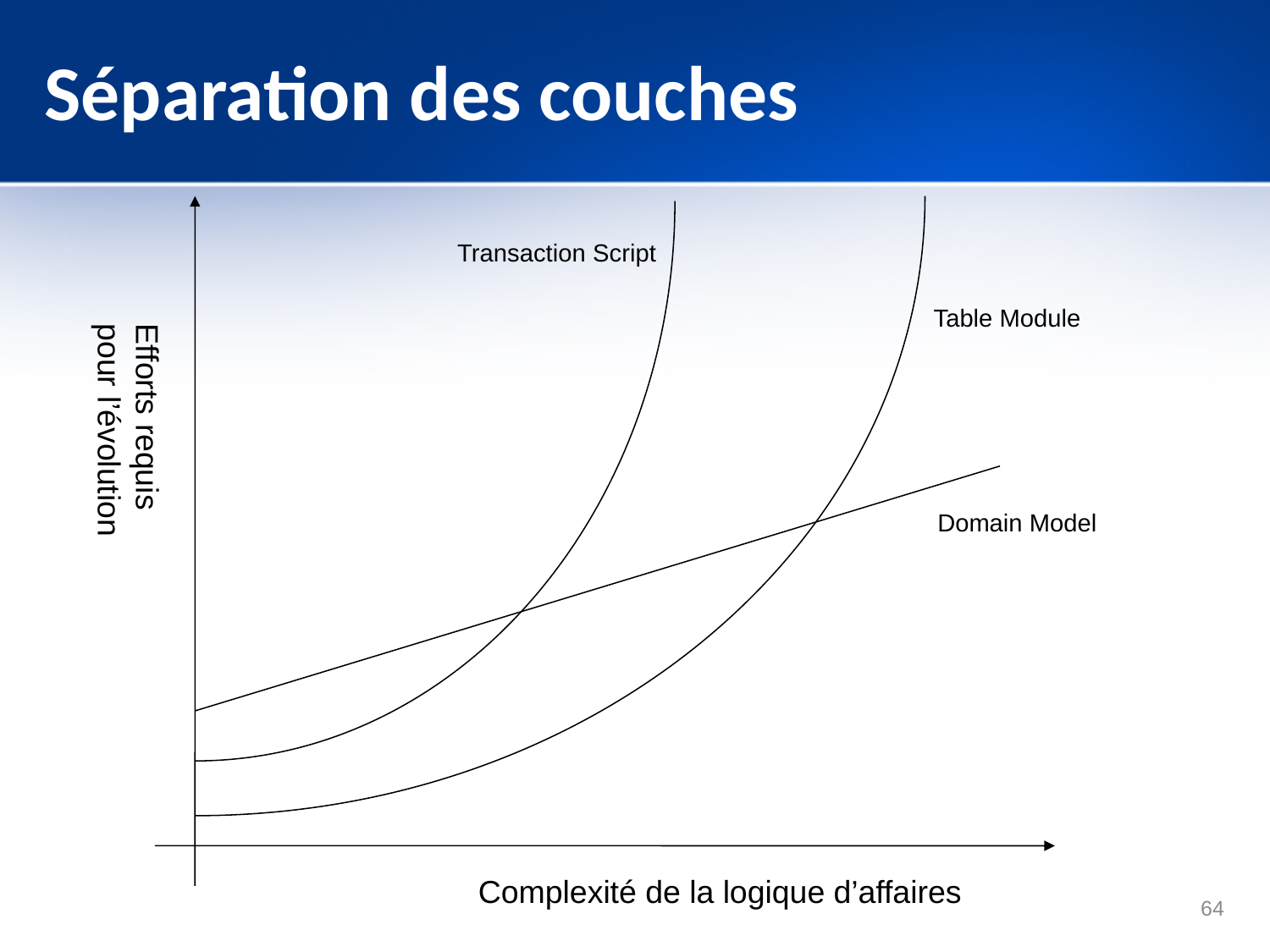

# Séparation des couches

Transaction Script

Table Module

Efforts requis
pour l’évolution

Domain Model

Complexité de la logique d’affaires
64